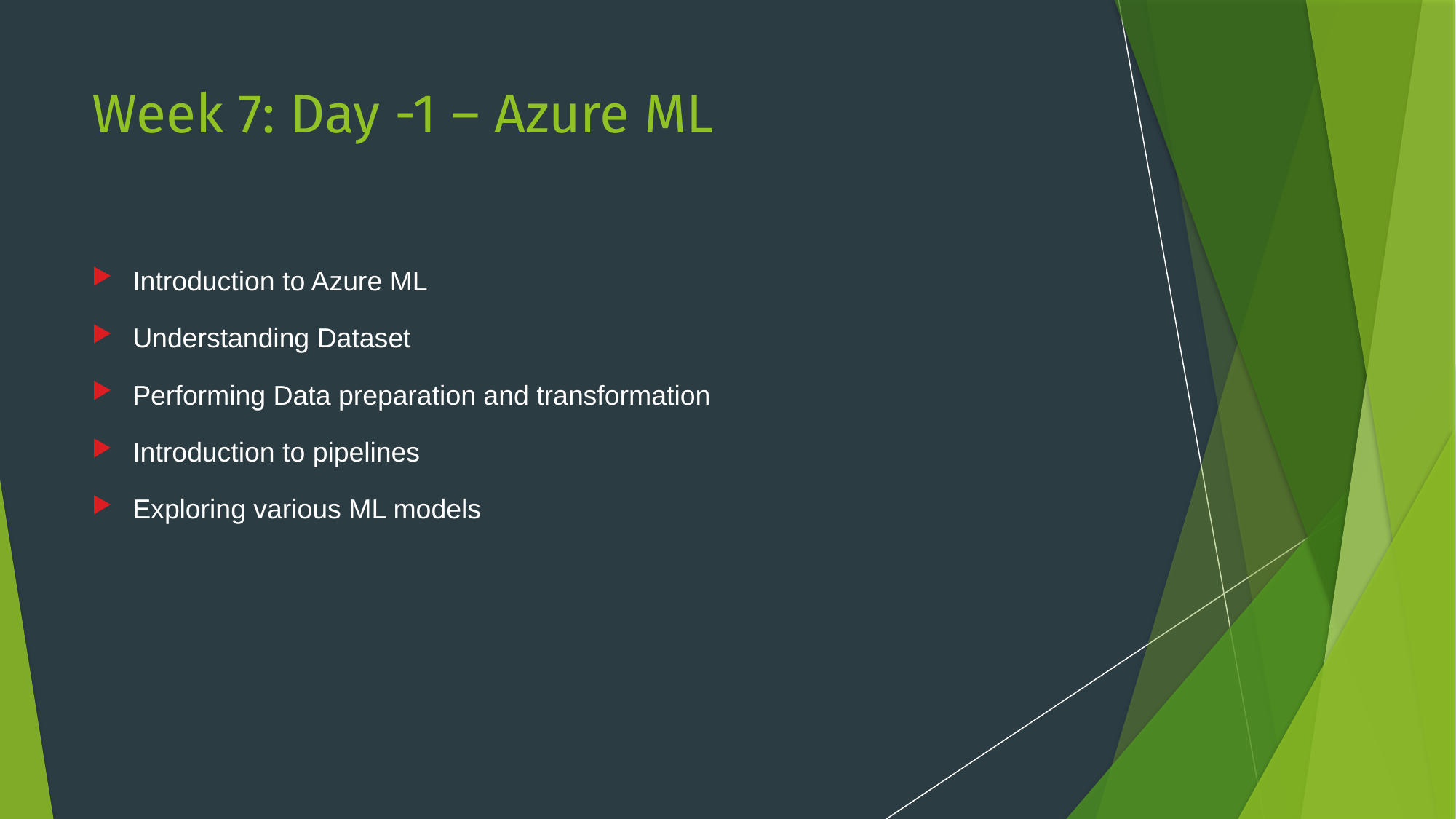

# Week 7: Day -1 – Azure ML
Introduction to Azure ML
Understanding Dataset
Performing Data preparation and transformation
Introduction to pipelines
Exploring various ML models